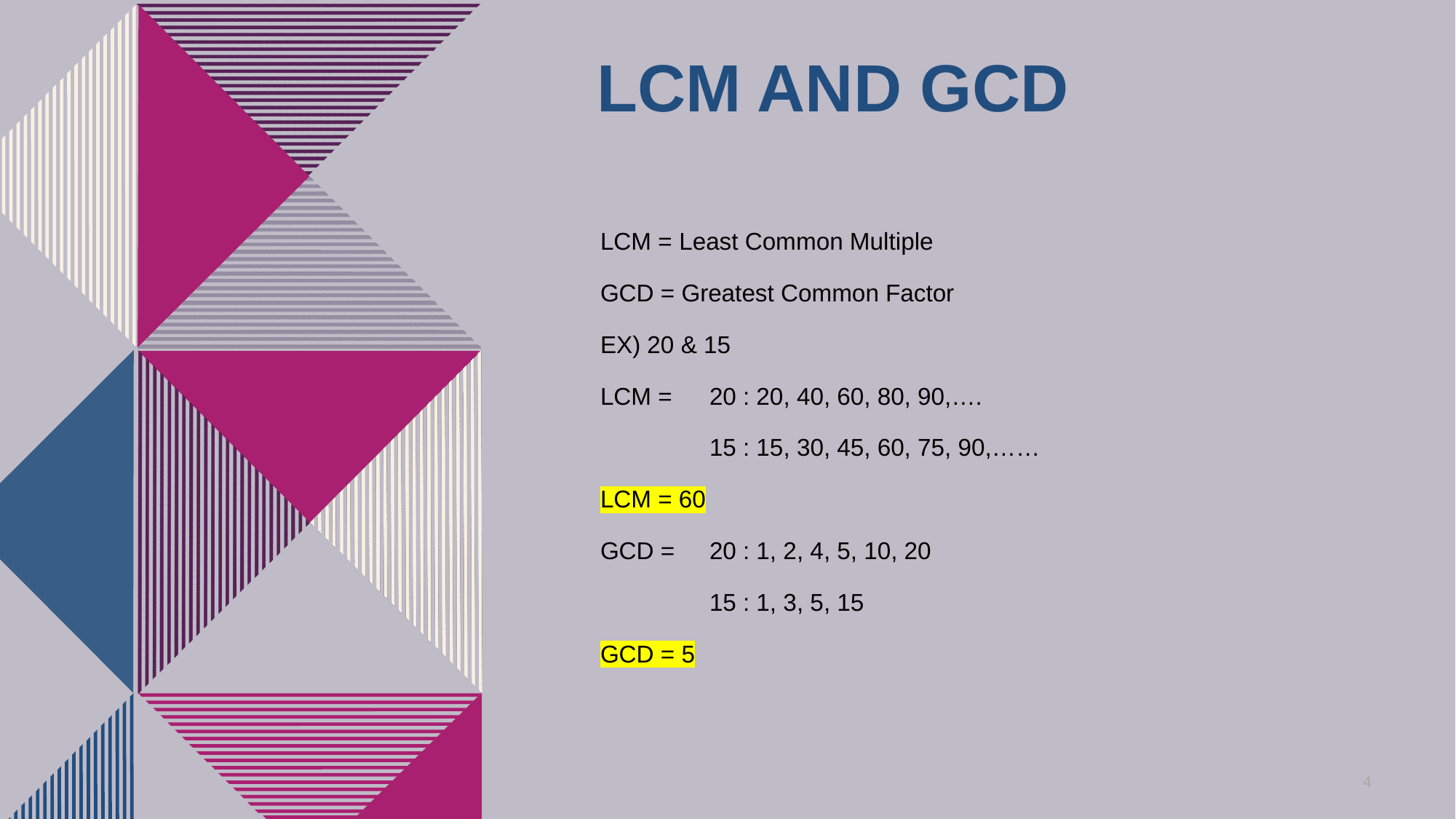

# LCM and GCD
LCM = Least Common Multiple
GCD = Greatest Common Factor
EX) 20 & 15
LCM = 	20 : 20, 40, 60, 80, 90,….
	15 : 15, 30, 45, 60, 75, 90,……
LCM = 60
GCD =	20 : 1, 2, 4, 5, 10, 20
	15 : 1, 3, 5, 15
GCD = 5
4